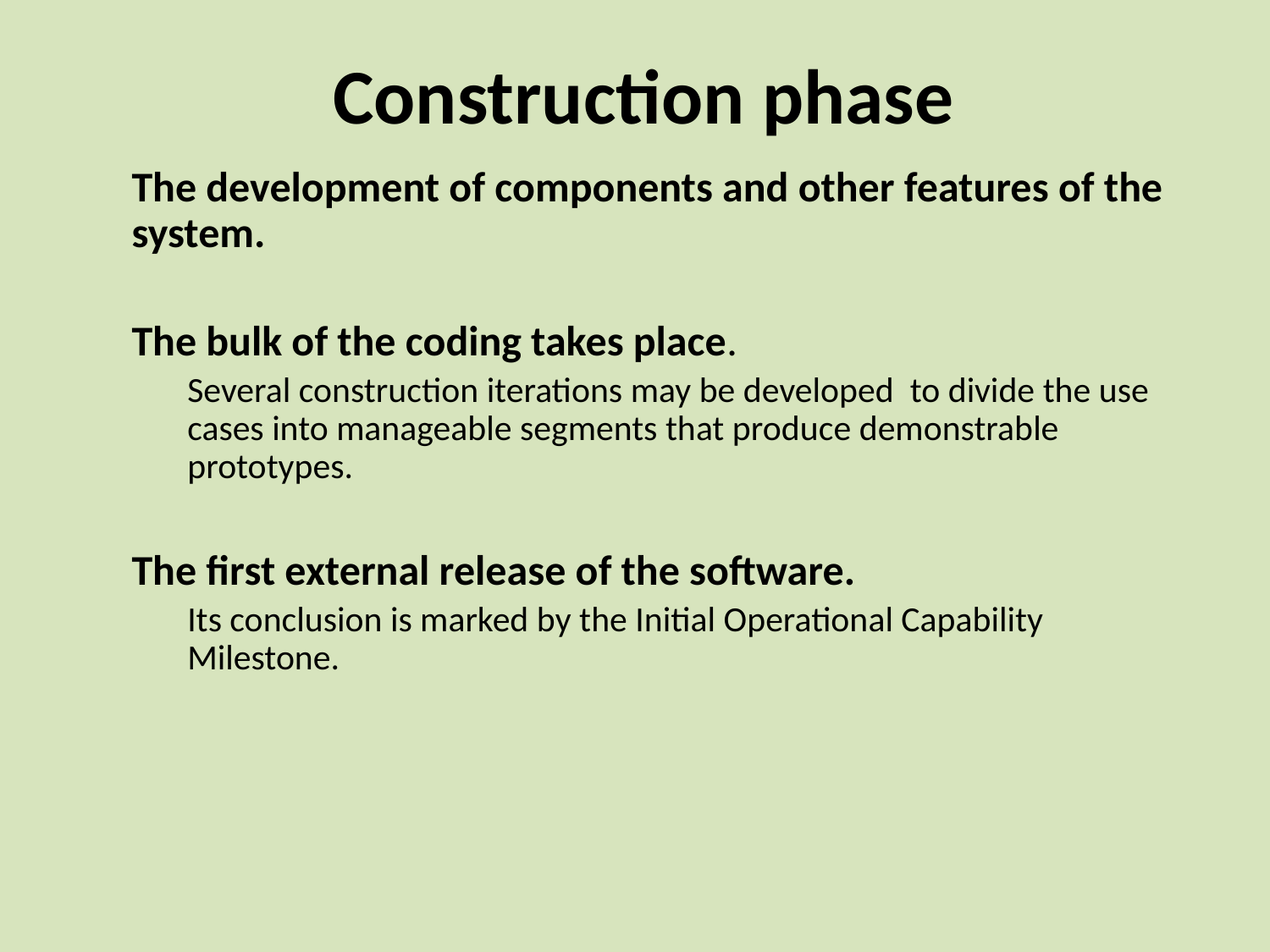

# Construction phase
The development of components and other features of the system.

The bulk of the coding takes place.
Several construction iterations may be developed  to divide the use cases into manageable segments that produce demonstrable prototypes.

The first external release of the software.
Its conclusion is marked by the Initial Operational Capability Milestone.